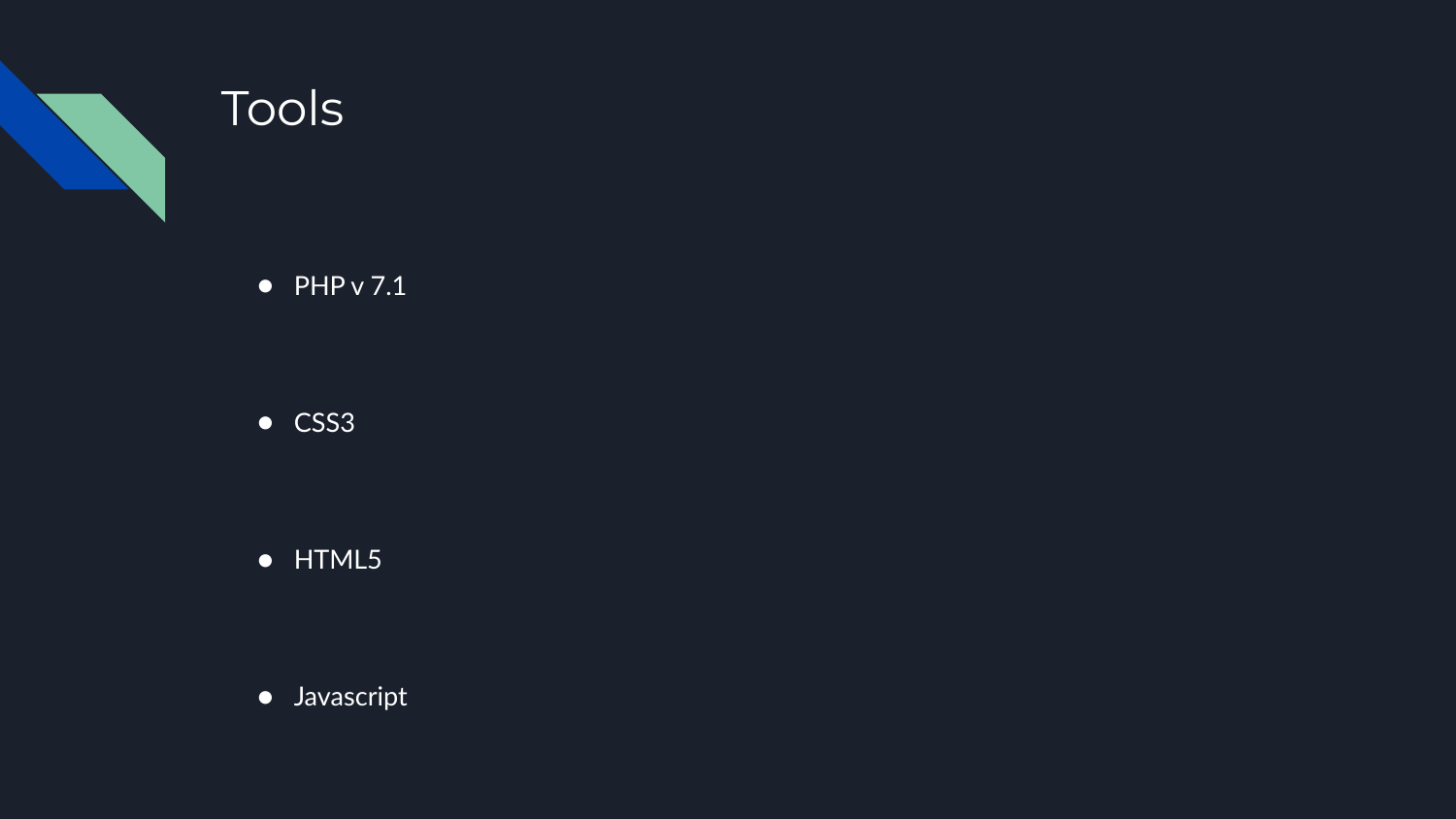

# Tools
PHP v 7.1

CSS3

HTML5

Javascript